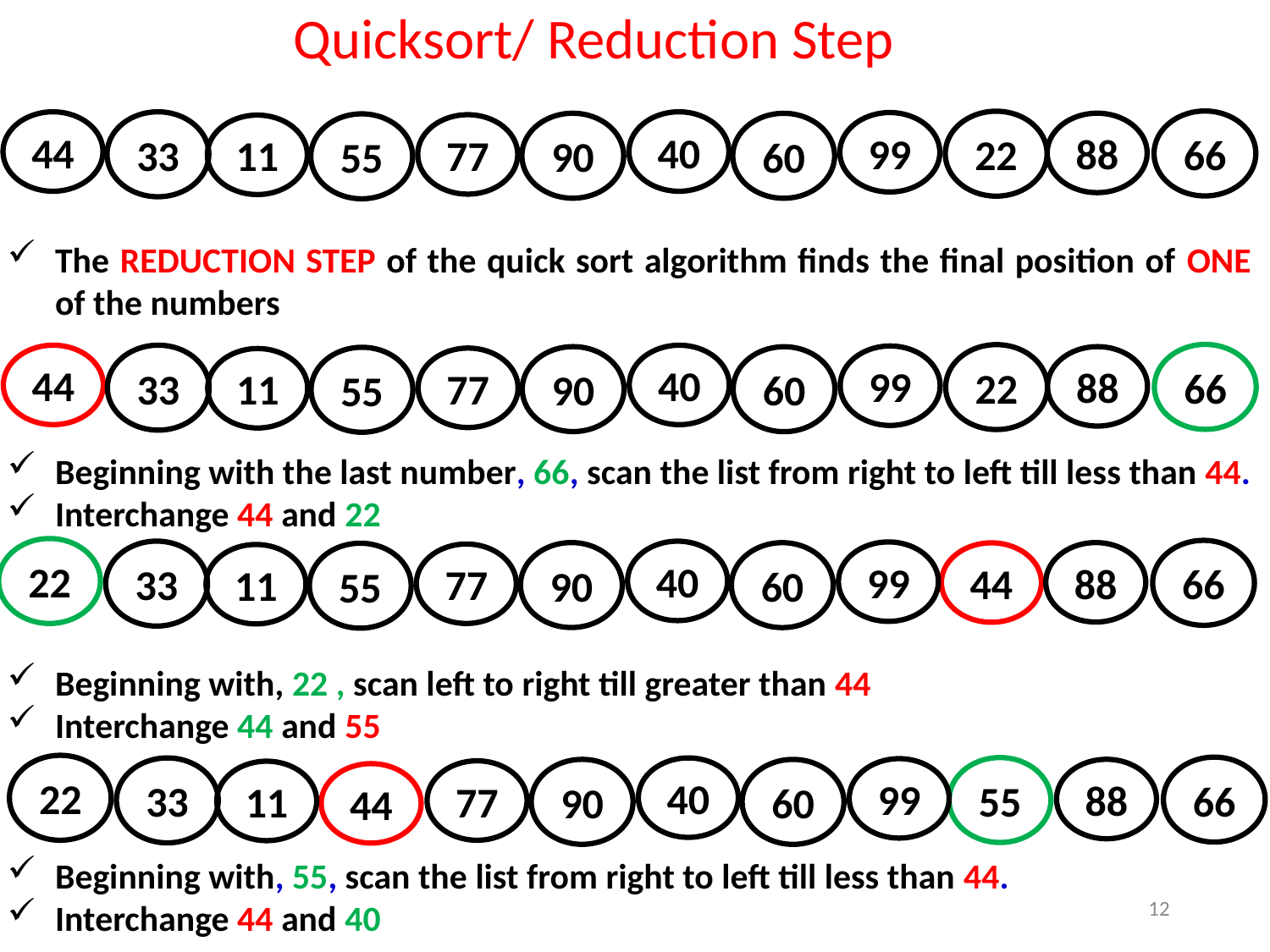

Quicksort/ Reduction Step
66
22
44
33
40
99
88
90
60
55
77
11
The REDUCTION STEP of the quick sort algorithm finds the final position of ONE of the numbers

Beginning with the last number, 66, scan the list from right to left till less than 44.
Interchange 44 and 22

Beginning with, 22 , scan left to right till greater than 44
Interchange 44 and 55

Beginning with, 55, scan the list from right to left till less than 44.
Interchange 44 and 40
66
22
44
33
40
99
88
90
60
55
77
11
22
66
33
40
99
88
90
60
44
55
77
11
22
66
55
33
40
99
88
90
60
77
11
44
12